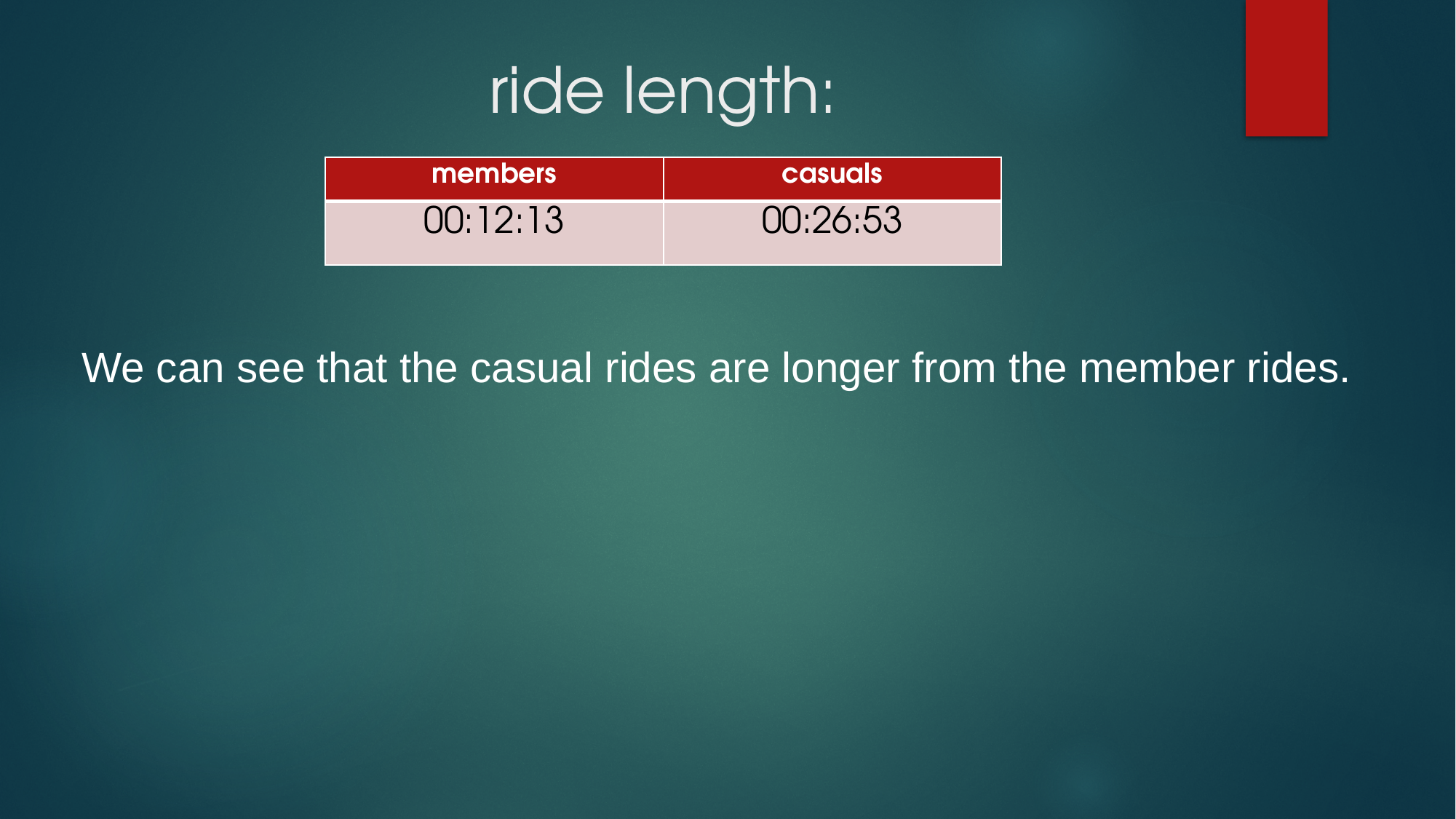

# ride length:
| members | casuals |
| --- | --- |
| 00:12:13 | 00:26:53 |
We can see that the casual rides are longer from the member rides.